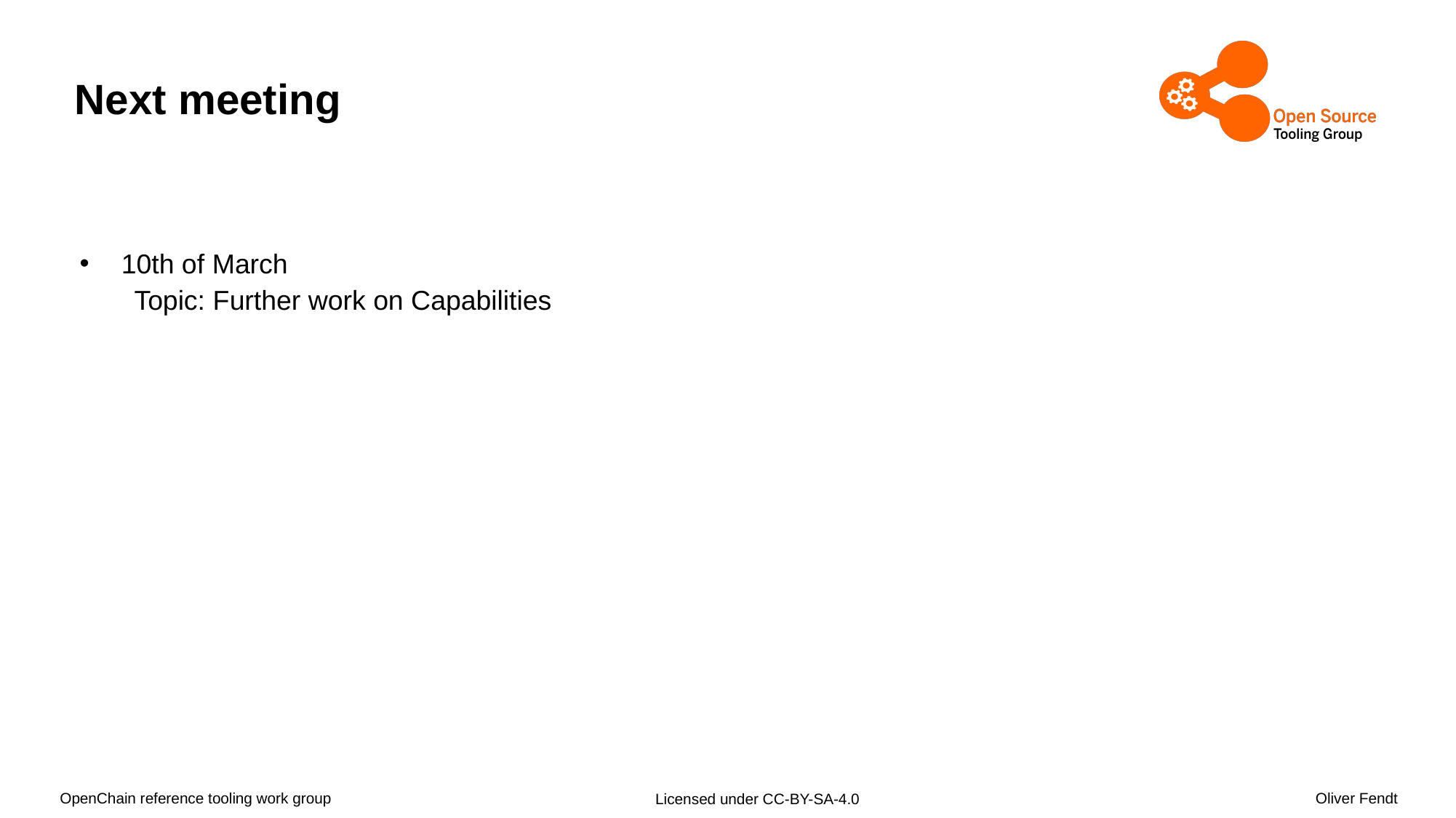

# Next meeting

 10th of March
Topic: Further work on Capabilities